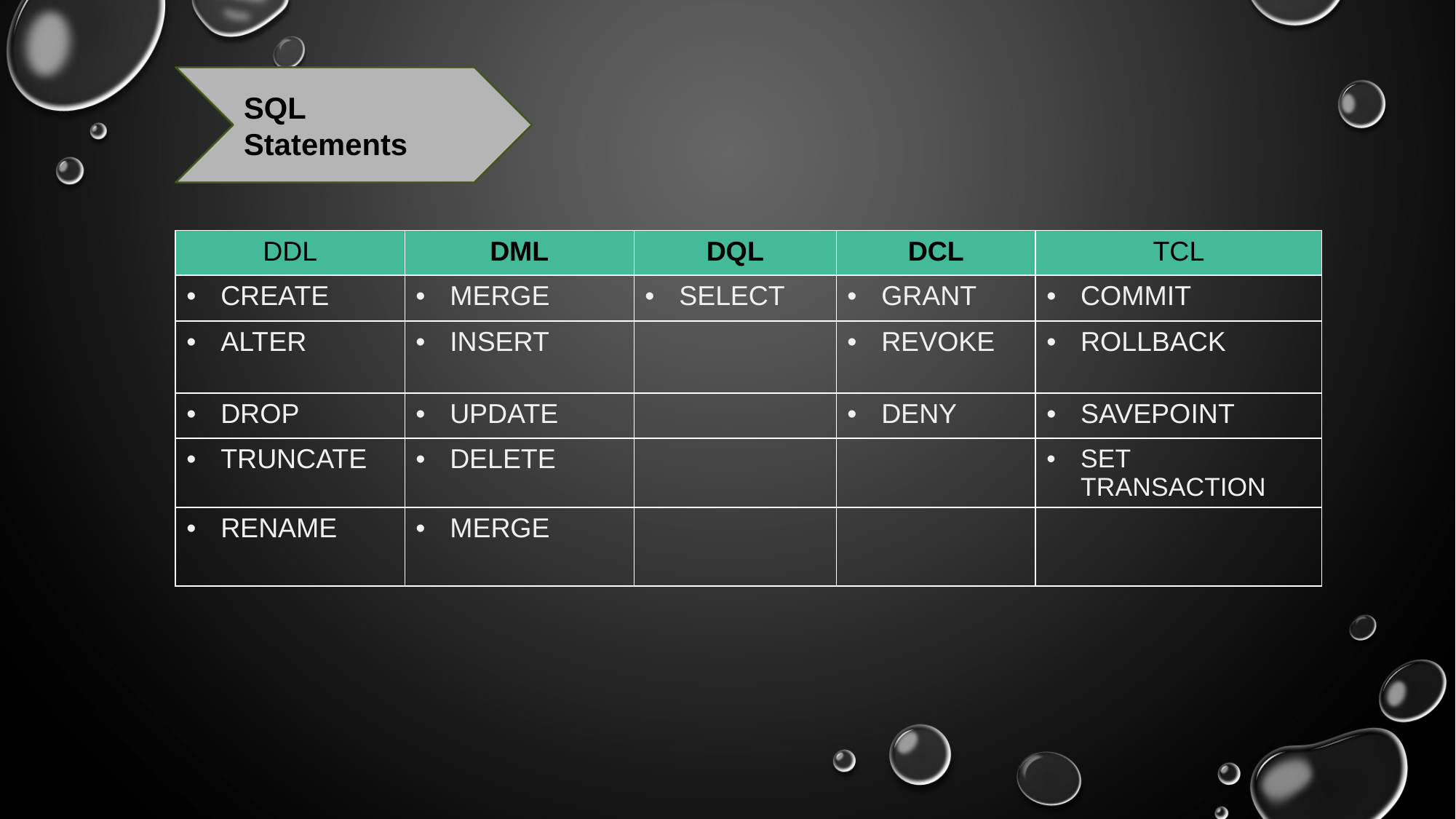

SQL Statements
| DDL | DML | DQL | DCL | TCL |
| --- | --- | --- | --- | --- |
| CREATE | MERGE | SELECT | GRANT | COMMIT |
| ALTER | INSERT |  | REVOKE | ROLLBACK |
| DROP | UPDATE |  | DENY | SAVEPOINT |
| TRUNCATE | DELETE |  |  | SET TRANSACTION |
| RENAME | MERGE |  |  |  |